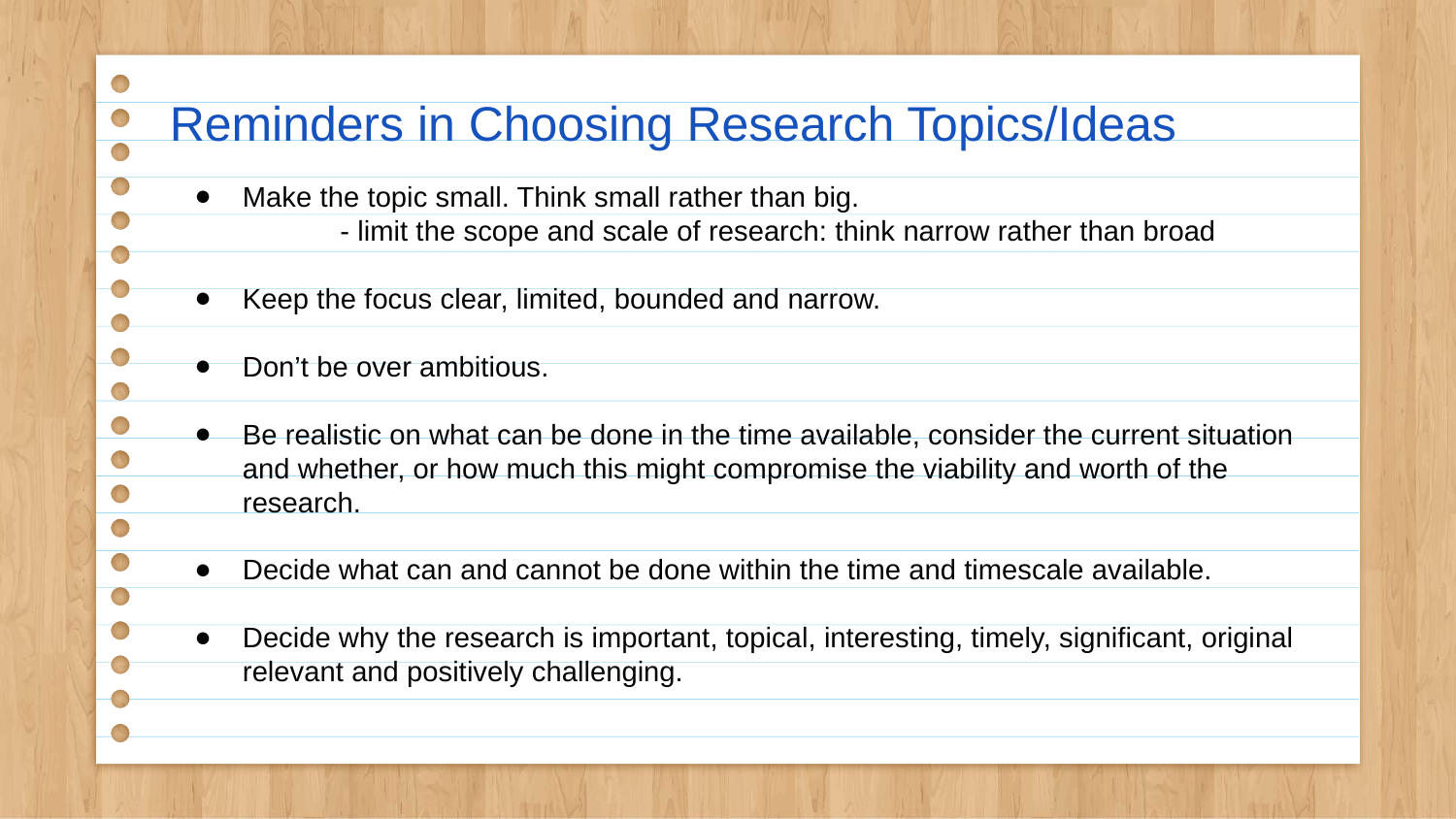

# Reminders in Choosing Research Topics/Ideas
Make the topic small. Think small rather than big.
	- limit the scope and scale of research: think narrow rather than broad

Keep the focus clear, limited, bounded and narrow.

Don’t be over ambitious.

Be realistic on what can be done in the time available, consider the current situation and whether, or how much this might compromise the viability and worth of the research.

Decide what can and cannot be done within the time and timescale available.

Decide why the research is important, topical, interesting, timely, significant, original relevant and positively challenging.